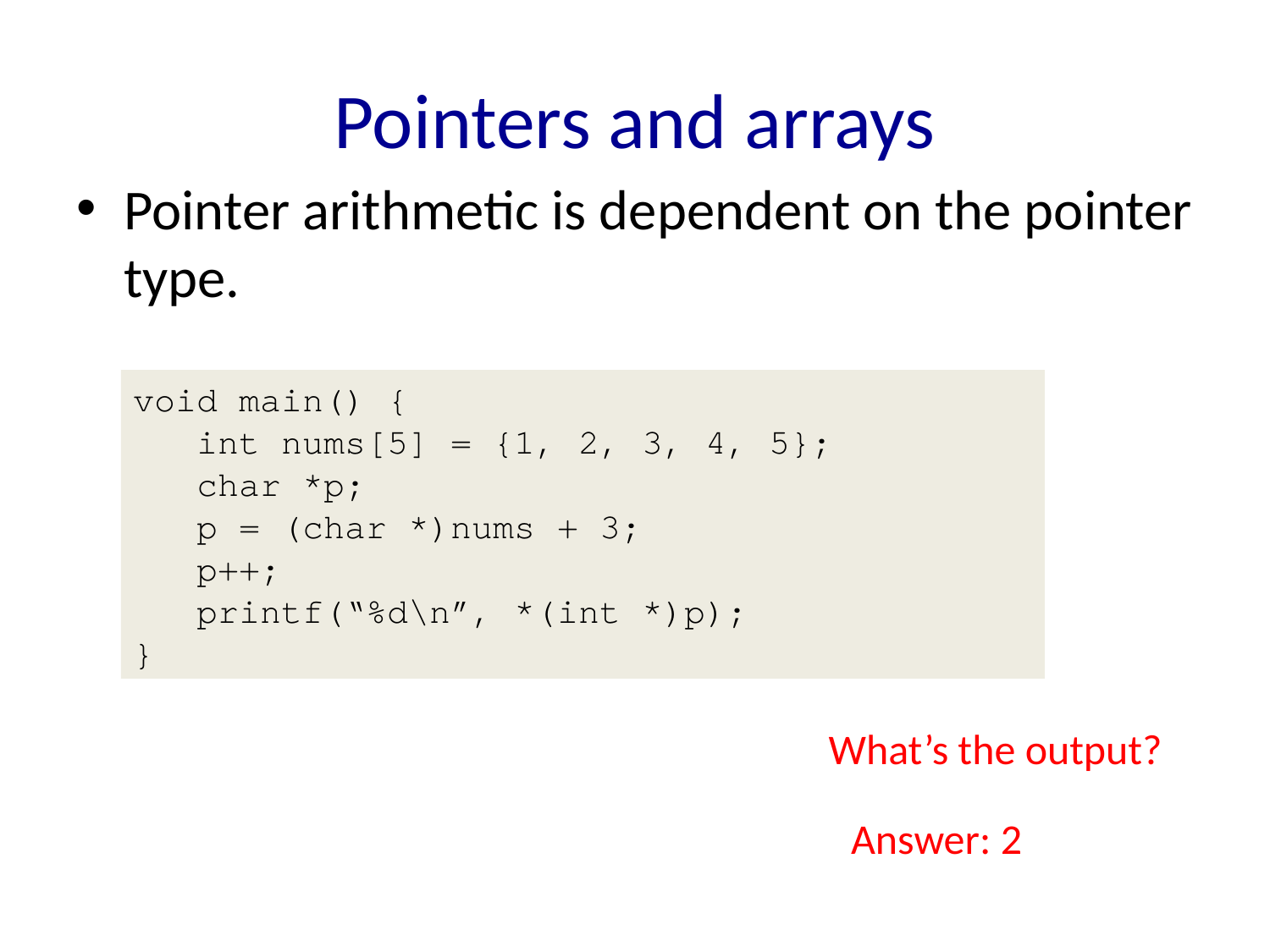

# Pointers and arrays
Pointer arithmetic is dependent on the pointer type.
void main() {
   int nums[5] = {1, 2, 3, 4, 5};
   char *p;
   p = (char *)nums + 3;
   p++;
   printf(“%d\n”, *(int *)p);
}
What’s the output?
Answer: 2